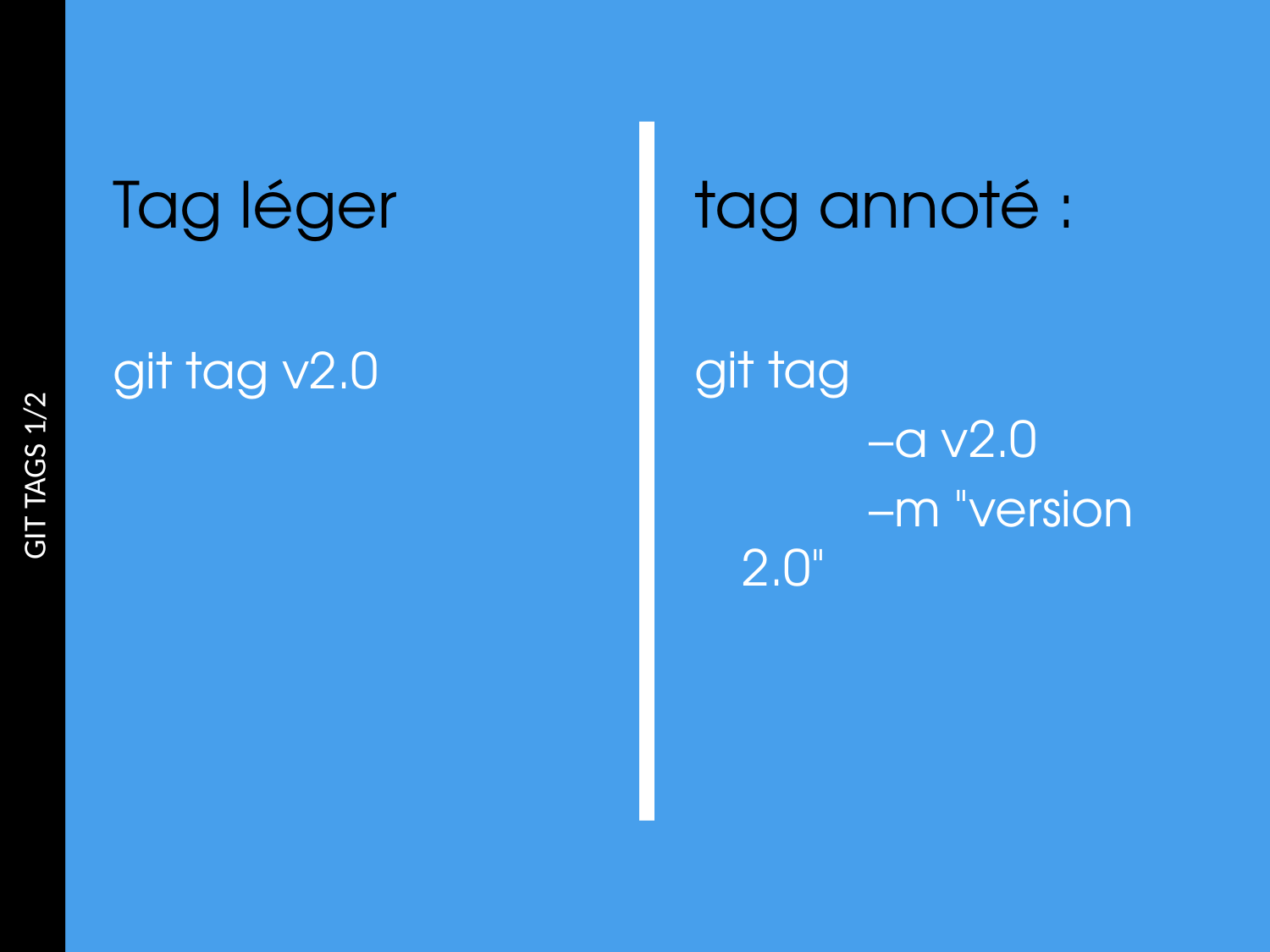

GIT TAGS 1/2

Tag léger:

git tag v2.0
tag annoté :

git tag
		–a v2.0
		–m "version 2.0"